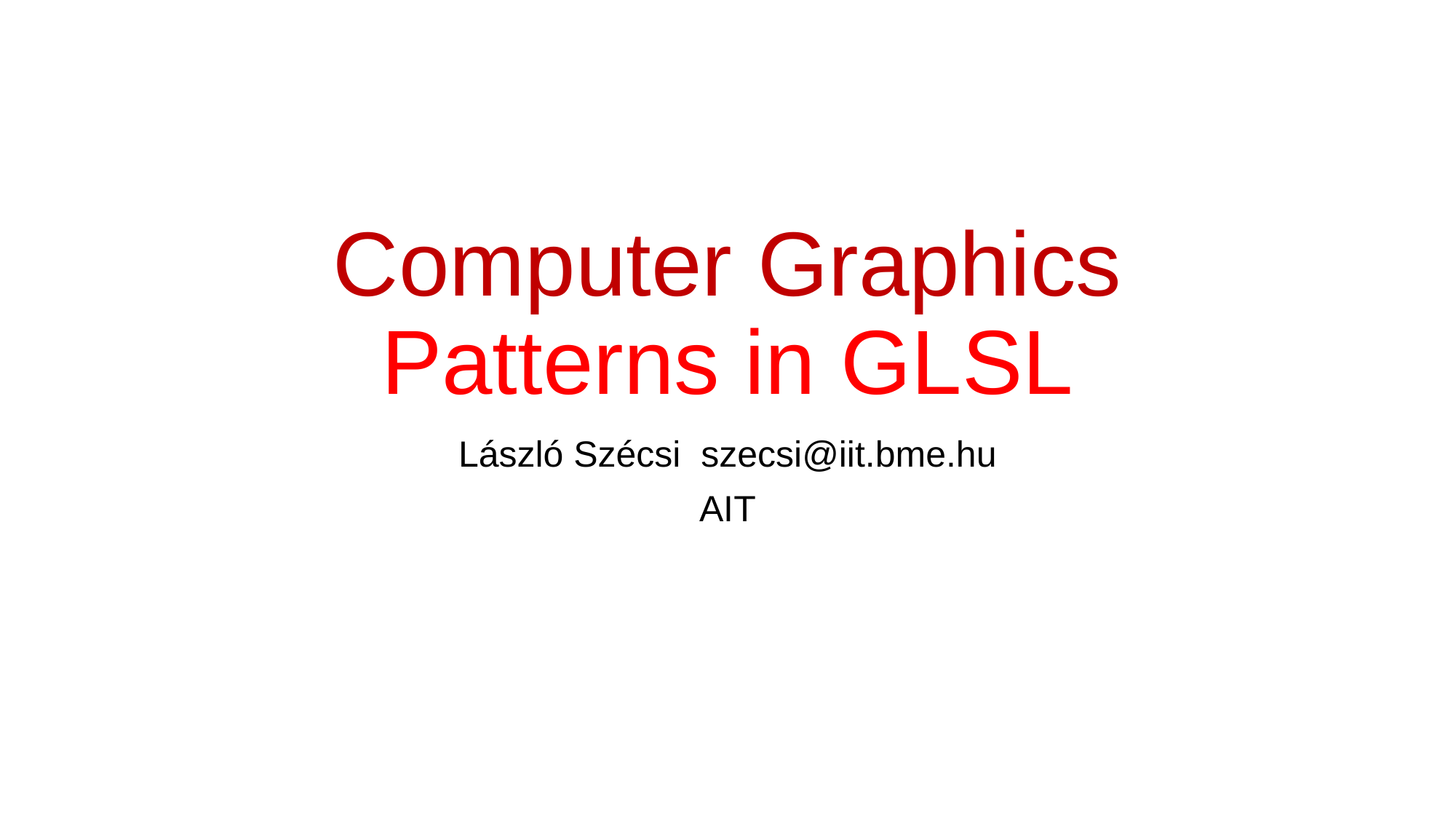

# Computer Graphics Patterns in GLSL
László Szécsi  szecsi@iit.bme.hu
AIT